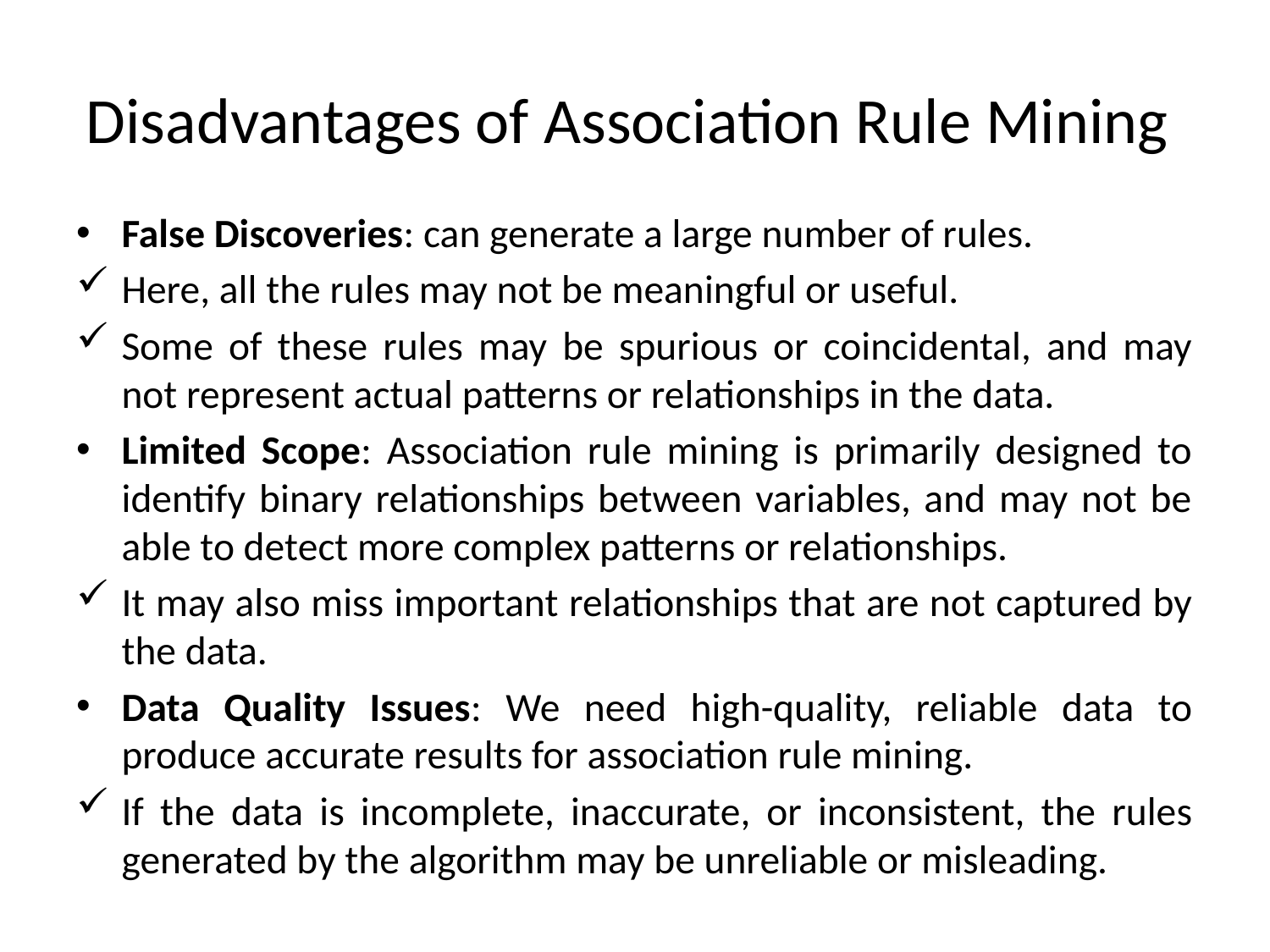

# Disadvantages of Association Rule Mining
False Discoveries: can generate a large number of rules.
Here, all the rules may not be meaningful or useful.
Some of these rules may be spurious or coincidental, and may not represent actual patterns or relationships in the data.
Limited Scope: Association rule mining is primarily designed to identify binary relationships between variables, and may not be able to detect more complex patterns or relationships.
It may also miss important relationships that are not captured by the data.
Data Quality Issues: We need high-quality, reliable data to produce accurate results for association rule mining.
If the data is incomplete, inaccurate, or inconsistent, the rules generated by the algorithm may be unreliable or misleading.